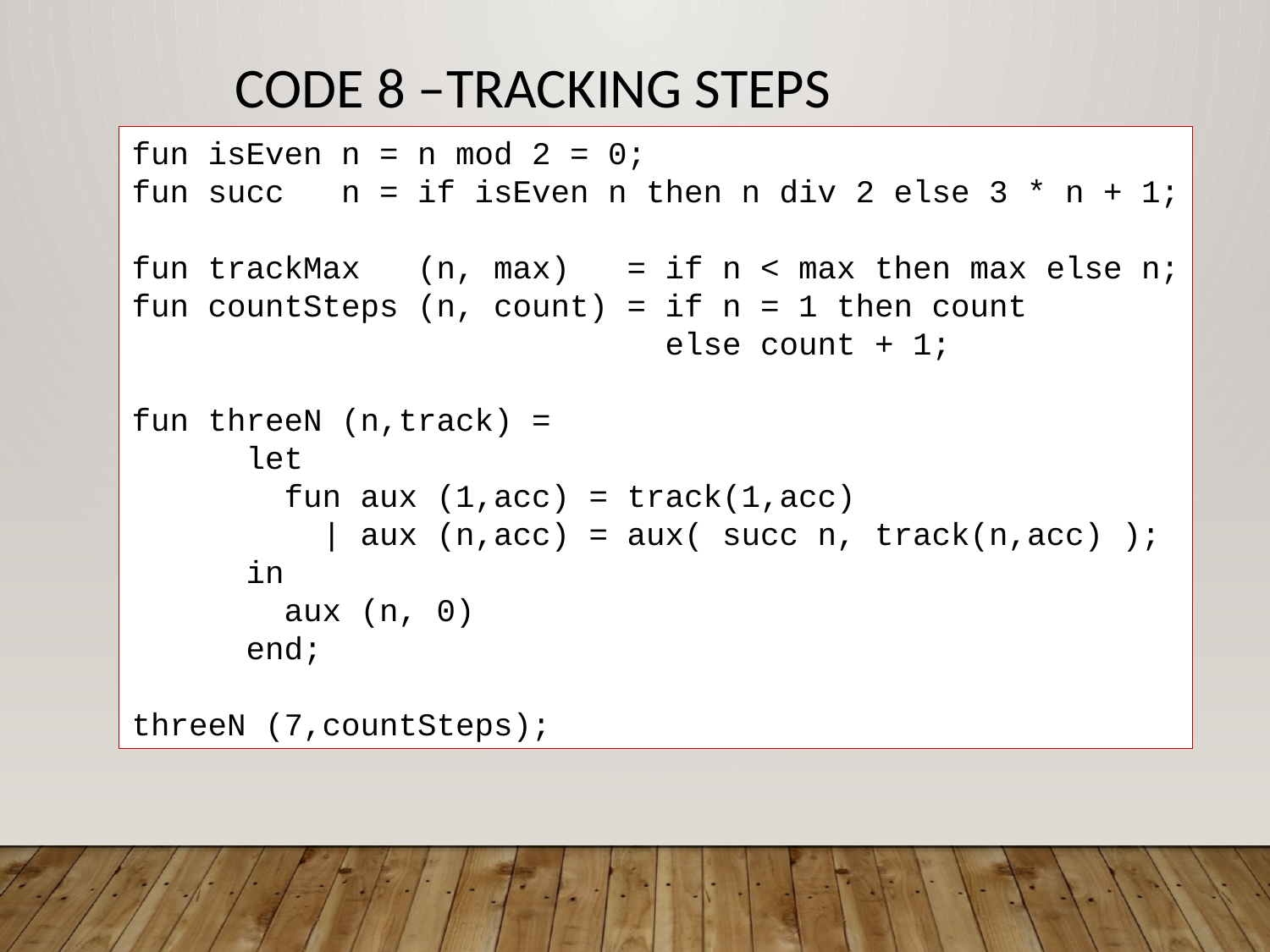

Code 8 –Tracking Steps
fun isEven n = n mod 2 = 0;
fun succ   n = if isEven n then n div 2 else 3 * n + 1;

fun trackMax   (n, max)   = if n < max then max else n;
fun countSteps (n, count) = if n = 1 then count
                            else count + 1;

fun threeN (n,track) =
      let
        fun aux (1,acc) = track(1,acc)
          | aux (n,acc) = aux( succ n, track(n,acc) );
      in
        aux (n, 0)
      end;

threeN (7,countSteps);